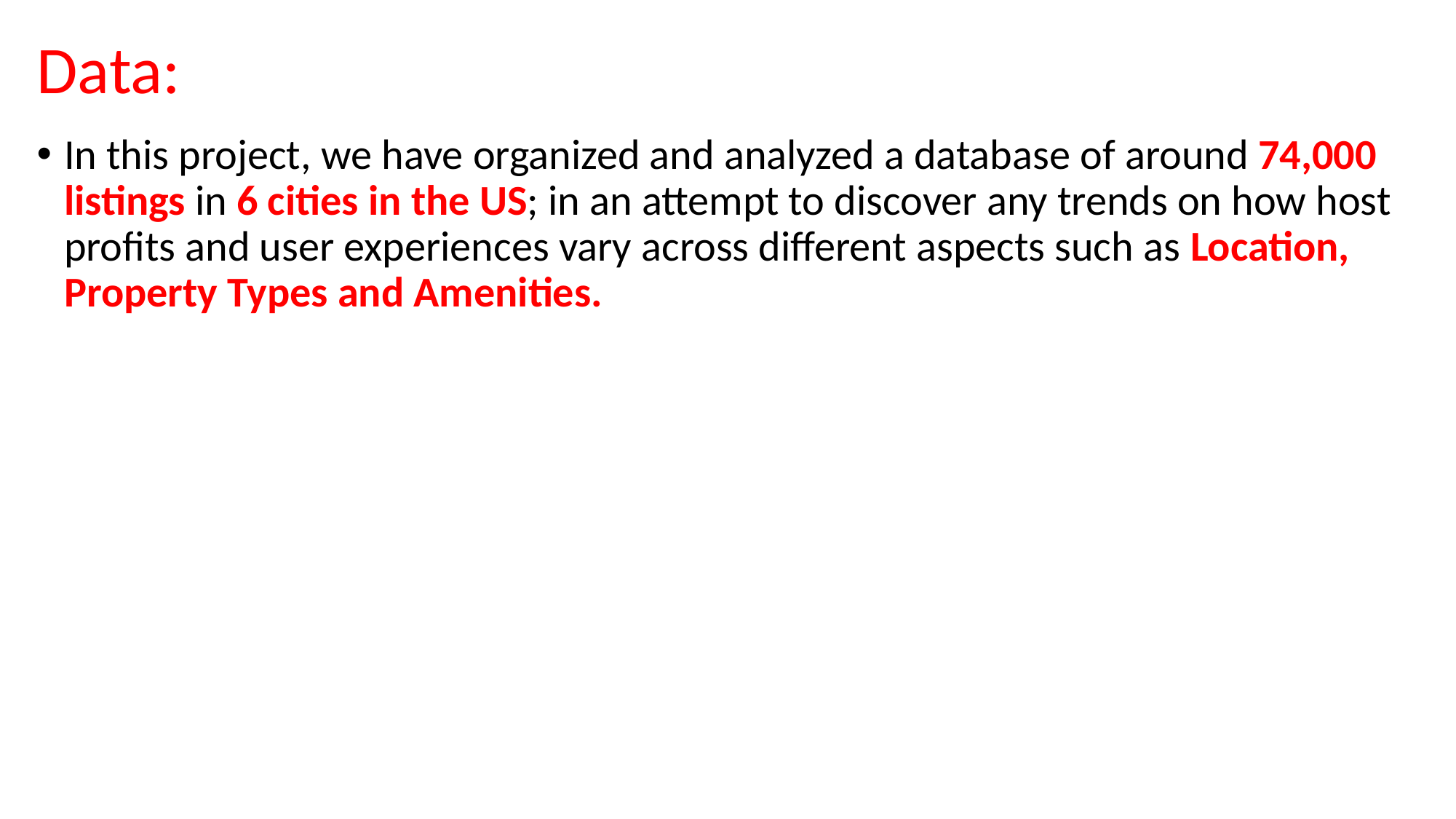

# Data:
In this project, we have organized and analyzed a database of around 74,000 listings in 6 cities in the US; in an attempt to discover any trends on how host profits and user experiences vary across different aspects such as Location, Property Types and Amenities.